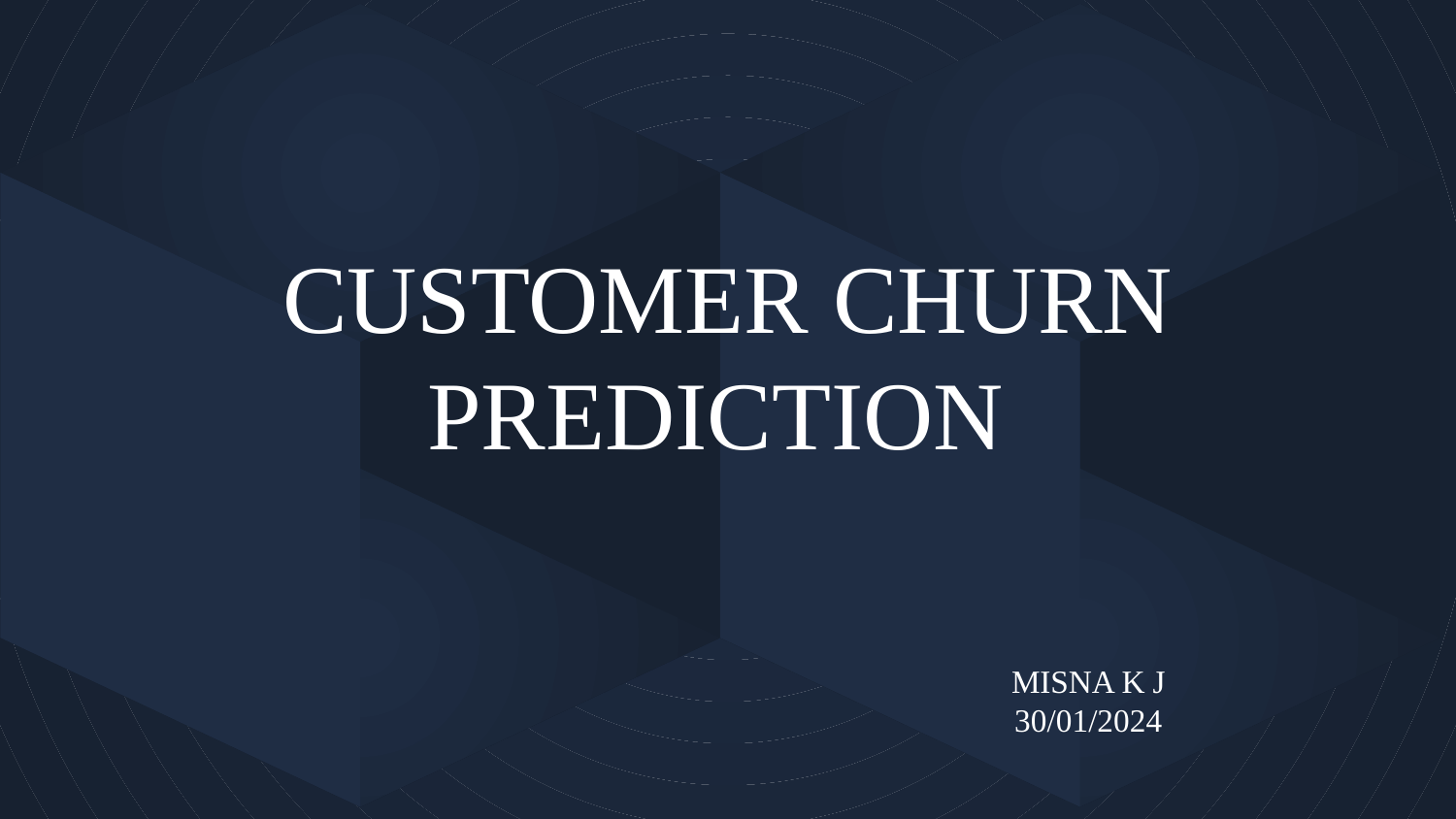

# CUSTOMER CHURN PREDICTION
MISNA K J
30/01/2024